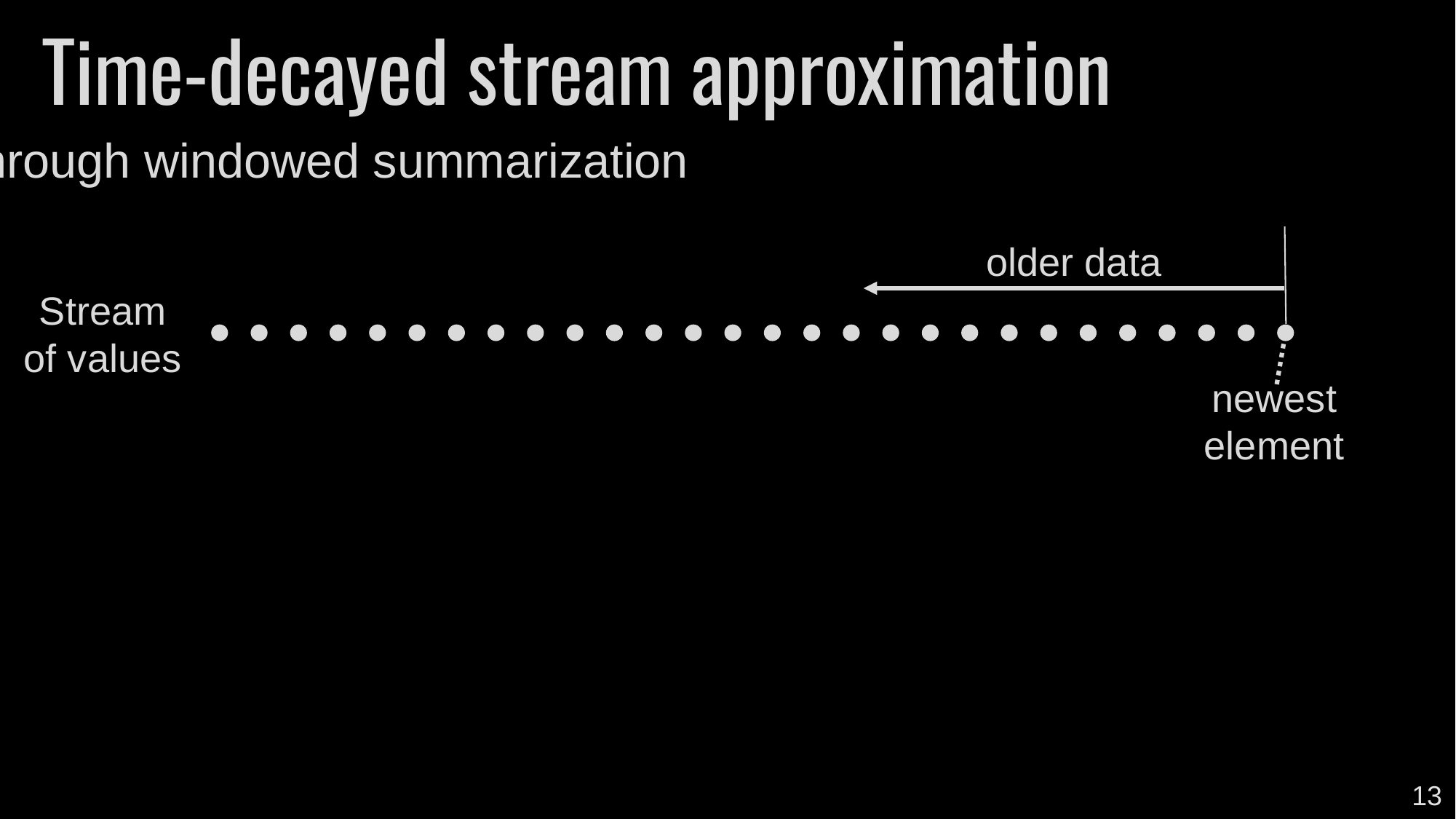

# Time-decayed stream approximation
through windowed summarization
older data
Stream
of values

newest
element
13